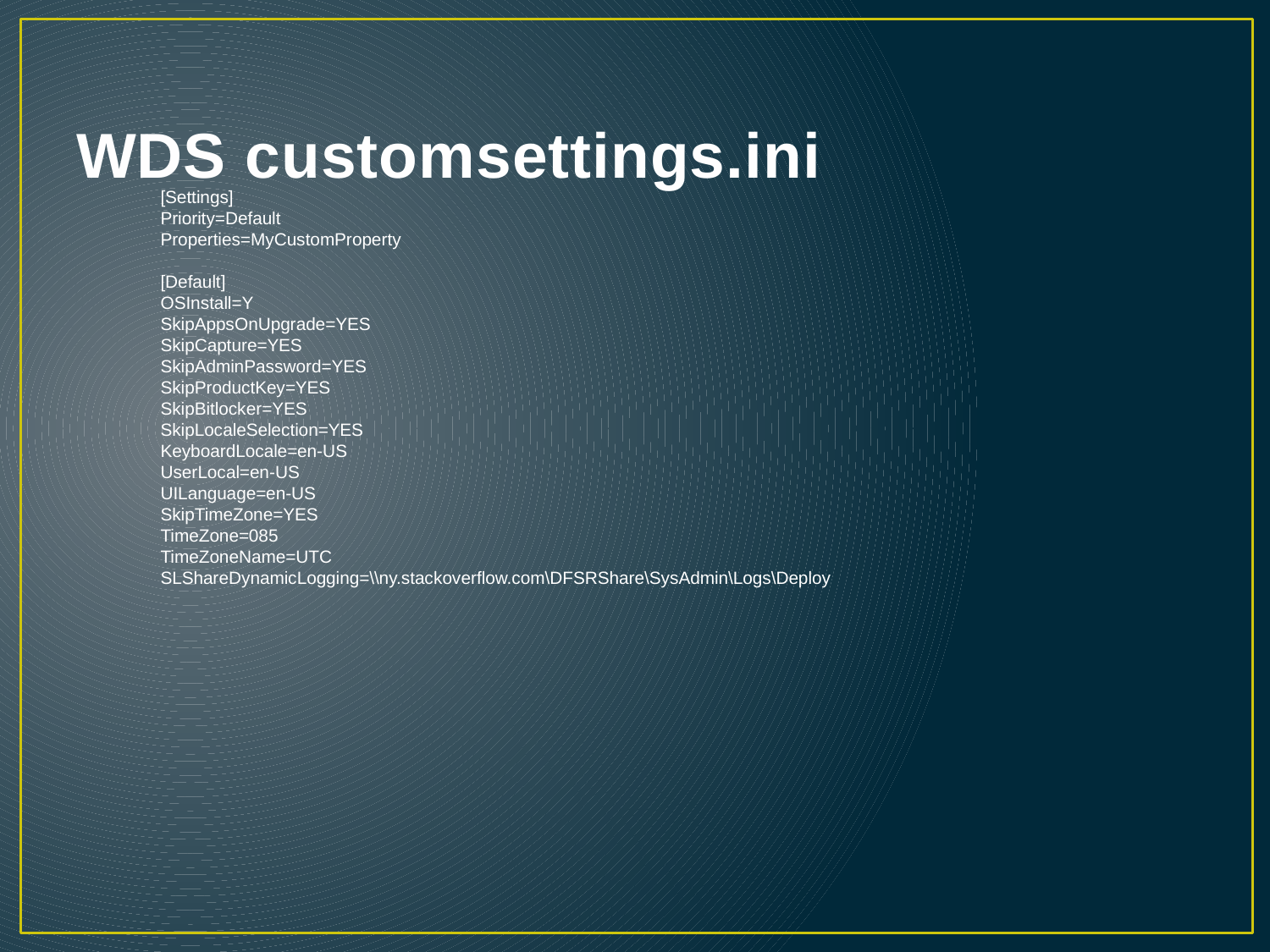

# WDS customsettings.ini
[Settings]
Priority=Default
Properties=MyCustomProperty

[Default]
OSInstall=Y
SkipAppsOnUpgrade=YES
SkipCapture=YES
SkipAdminPassword=YES
SkipProductKey=YES
SkipBitlocker=YES
SkipLocaleSelection=YES
KeyboardLocale=en-US
UserLocal=en-US
UILanguage=en-US
SkipTimeZone=YES
TimeZone=085
TimeZoneName=UTC
SLShareDynamicLogging=\\ny.stackoverflow.com\DFSRShare\SysAdmin\Logs\Deploy